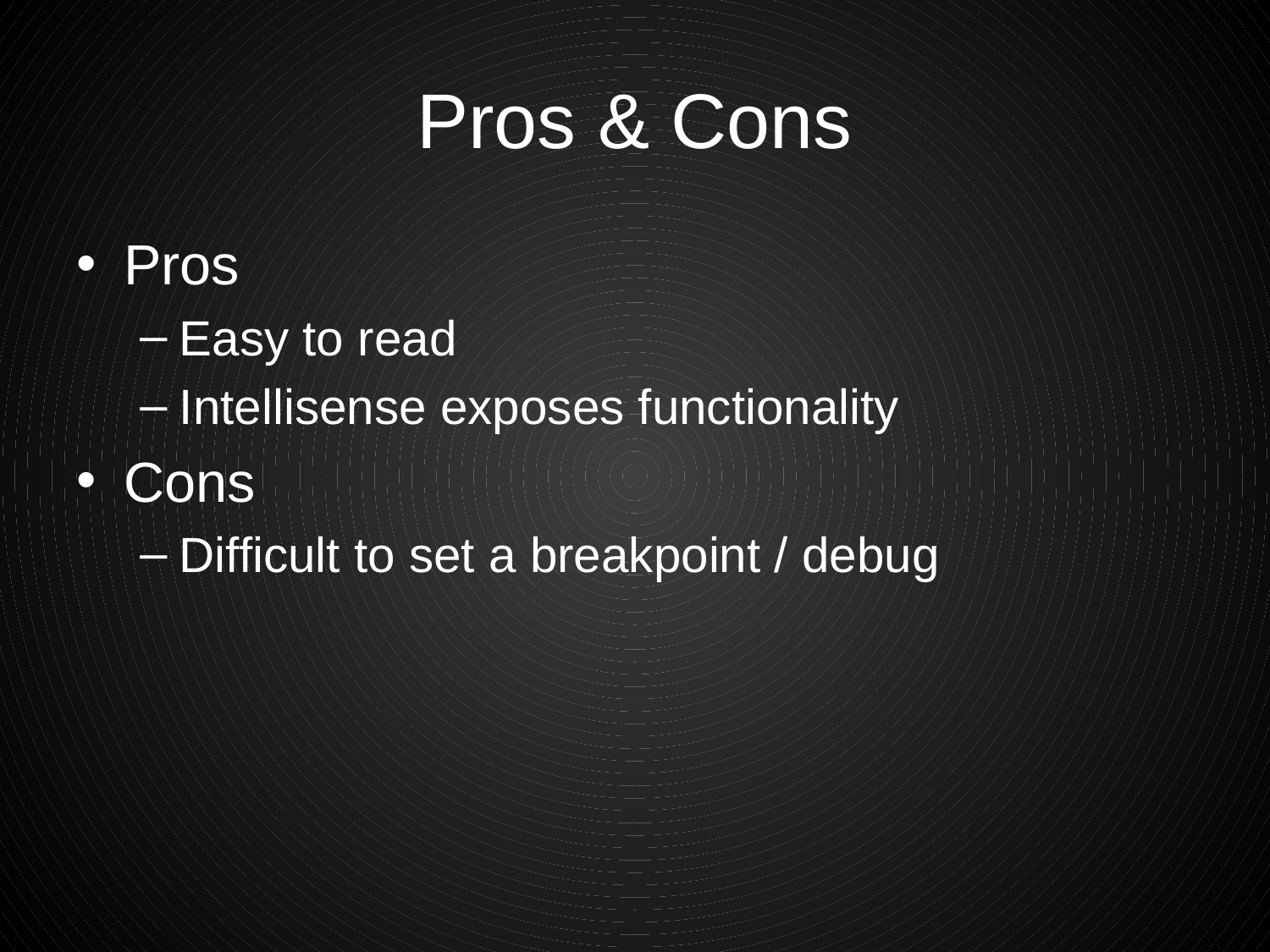

# Pros & Cons
Pros
Easy to read
Intellisense exposes functionality
Cons
Difficult to set a breakpoint / debug